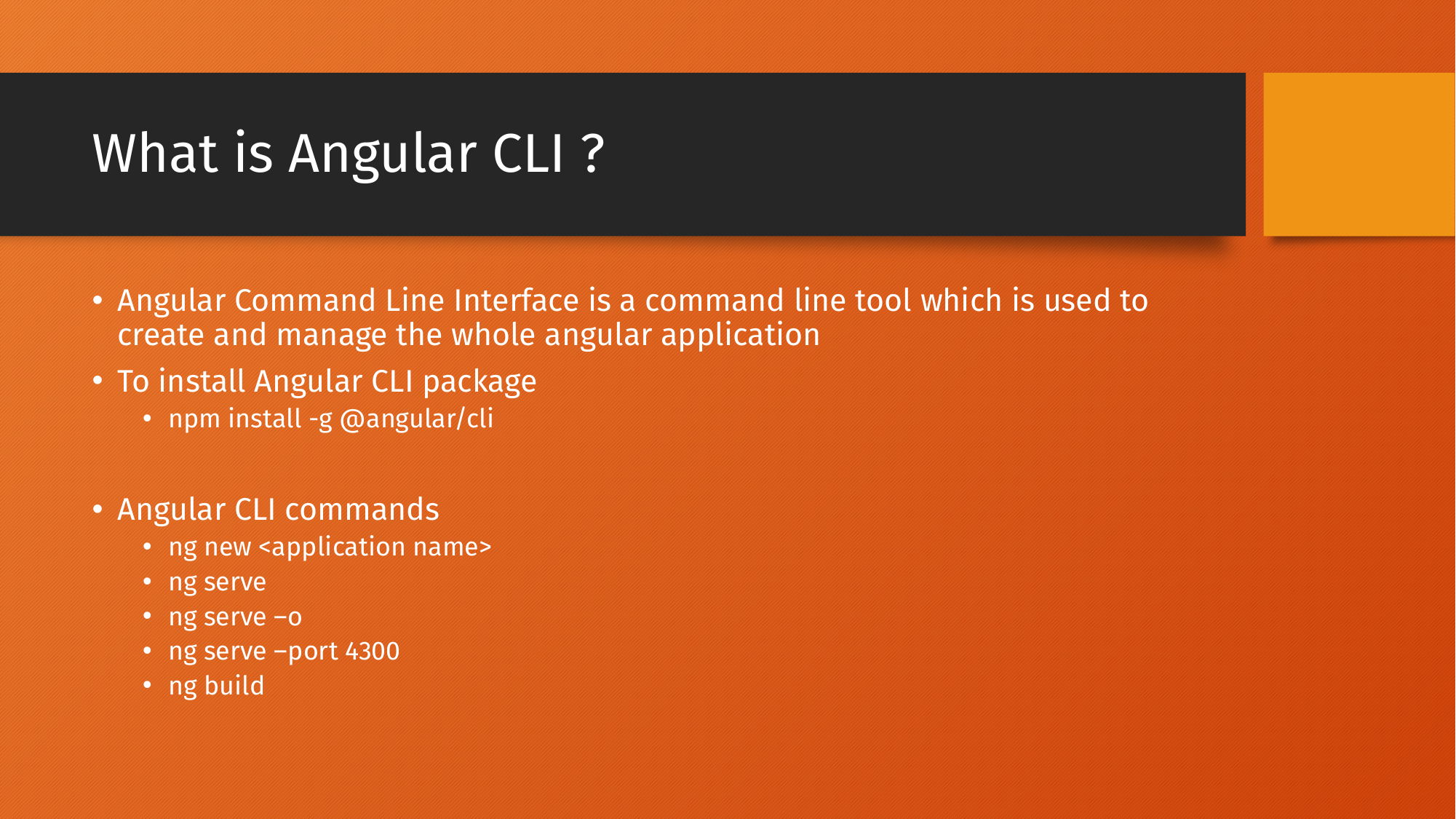

# What is Angular CLI ?
Angular Command Line Interface is a command line tool which is used to create and manage the whole angular application
To install Angular CLI package
npm install -g @angular/cli

Angular CLI commands
ng new <application name>
ng serve
ng serve –o
ng serve –port 4300
ng build